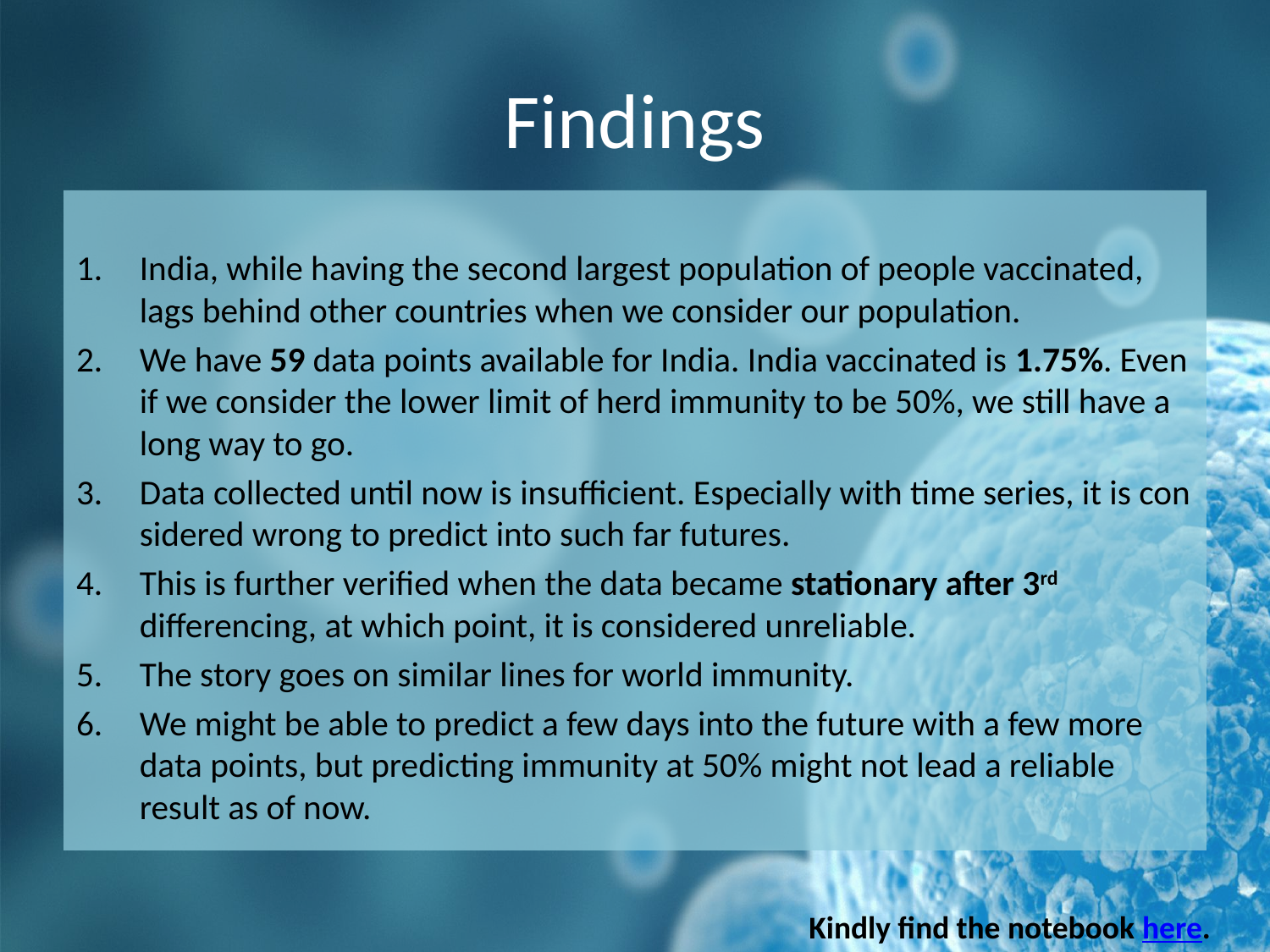

# Findings

India, while having the second largest population of people vaccinated, lags behind other countries when we consider our population.
We have 59 data points available for India. India vaccinated is 1.75%. Even if we consider the lower limit of herd immunity to be 50%, we still have a long way to go.
Data collected until now is insufficient. Especially with time series, it is considered wrong to predict into such far futures.
This is further verified when the data became stationary after 3rd differencing, at which point, it is considered unreliable.
The story goes on similar lines for world immunity.
We might be able to predict a few days into the future with a few more data points, but predicting immunity at 50% might not lead a reliable result as of now.

Kindly find the notebook here.